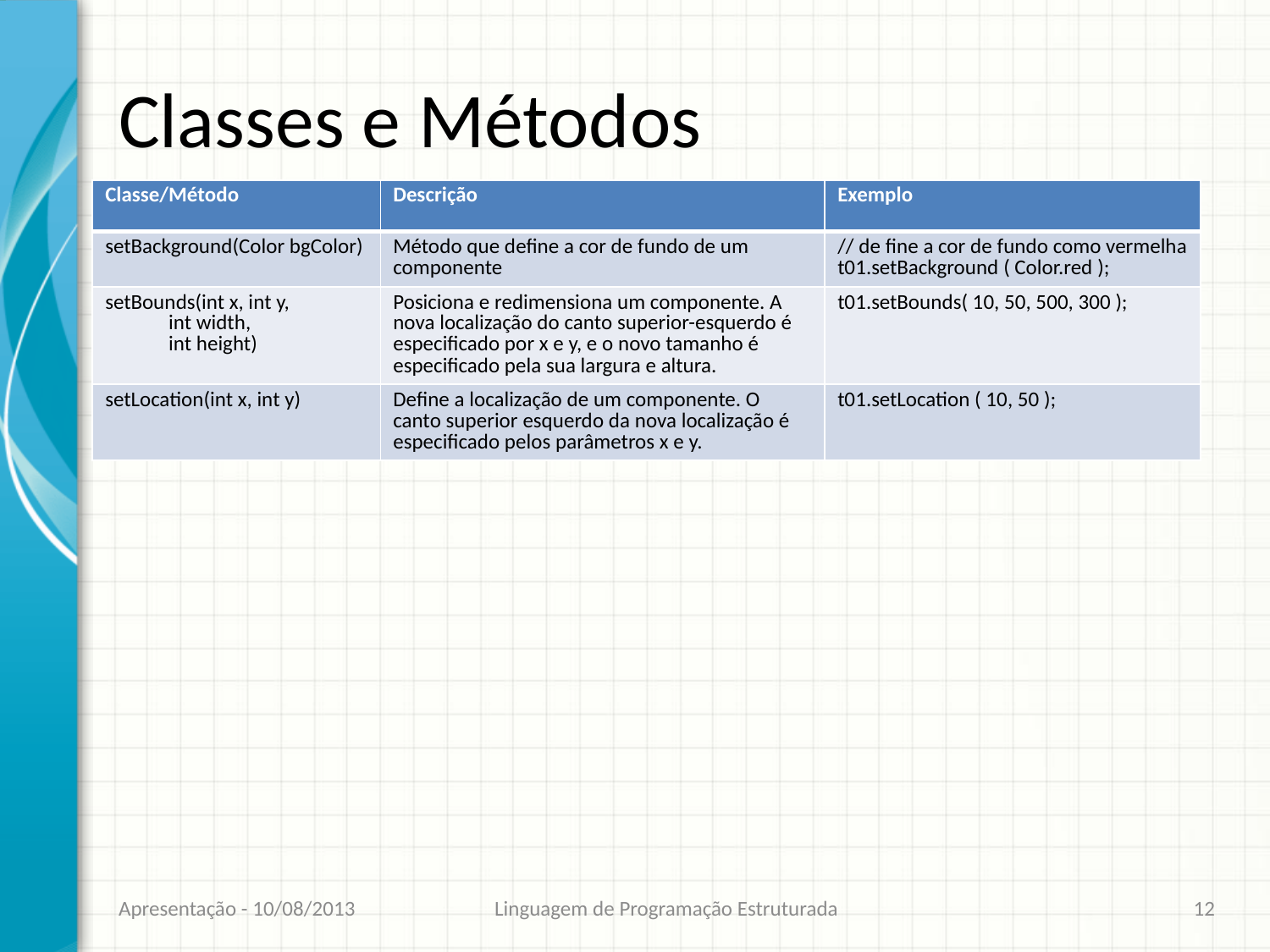

# Classes e Métodos
| Classe/Método | Descrição | Exemplo |
| --- | --- | --- |
| setBackground(Color bgColor) | Método que define a cor de fundo de um componente | // de fine a cor de fundo como vermelha t01.setBackground ( Color.red ); |
| setBounds(int x, int y, int width, int height) | Posiciona e redimensiona um componente. A nova localização do canto superior-esquerdo é especificado por x e y, e o novo tamanho é especificado pela sua largura e altura. | t01.setBounds( 10, 50, 500, 300 ); |
| setLocation(int x, int y) | Define a localização de um componente. O canto superior esquerdo da nova localização é especificado pelos parâmetros x e y. | t01.setLocation ( 10, 50 ); |
Apresentação - 10/08/2013
Linguagem de Programação Estruturada
12